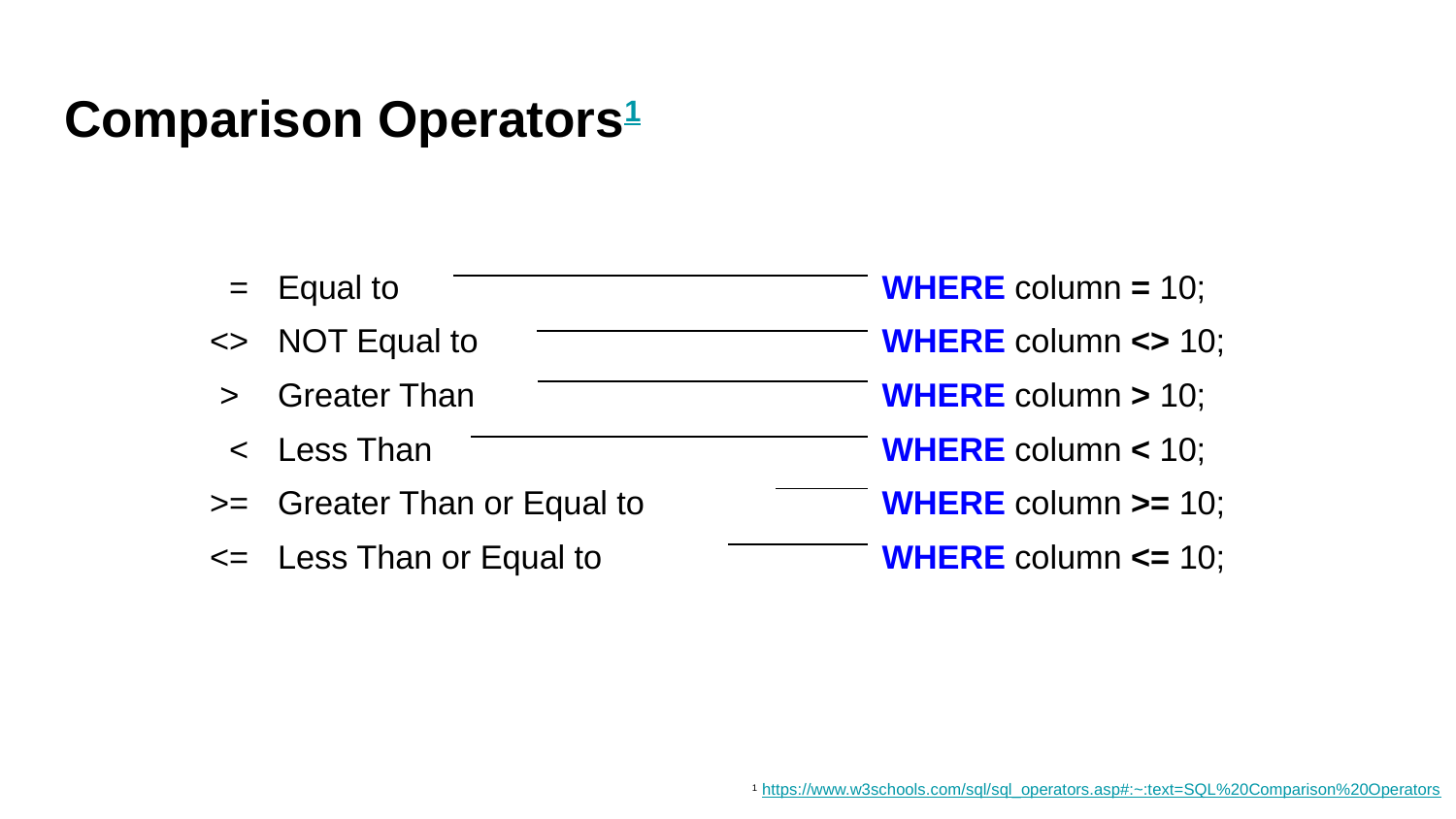

# Comparison Operators1
=
<>
>
<
>=
<=
Equal to
NOT Equal to
Greater Than
Less Than
Greater Than or Equal to
Less Than or Equal to
WHERE column = 10;
WHERE column <> 10;
WHERE column > 10;
WHERE column < 10;
WHERE column >= 10;
WHERE column <= 10;
1 https://www.w3schools.com/sql/sql_operators.asp#:~:text=SQL%20Comparison%20Operators